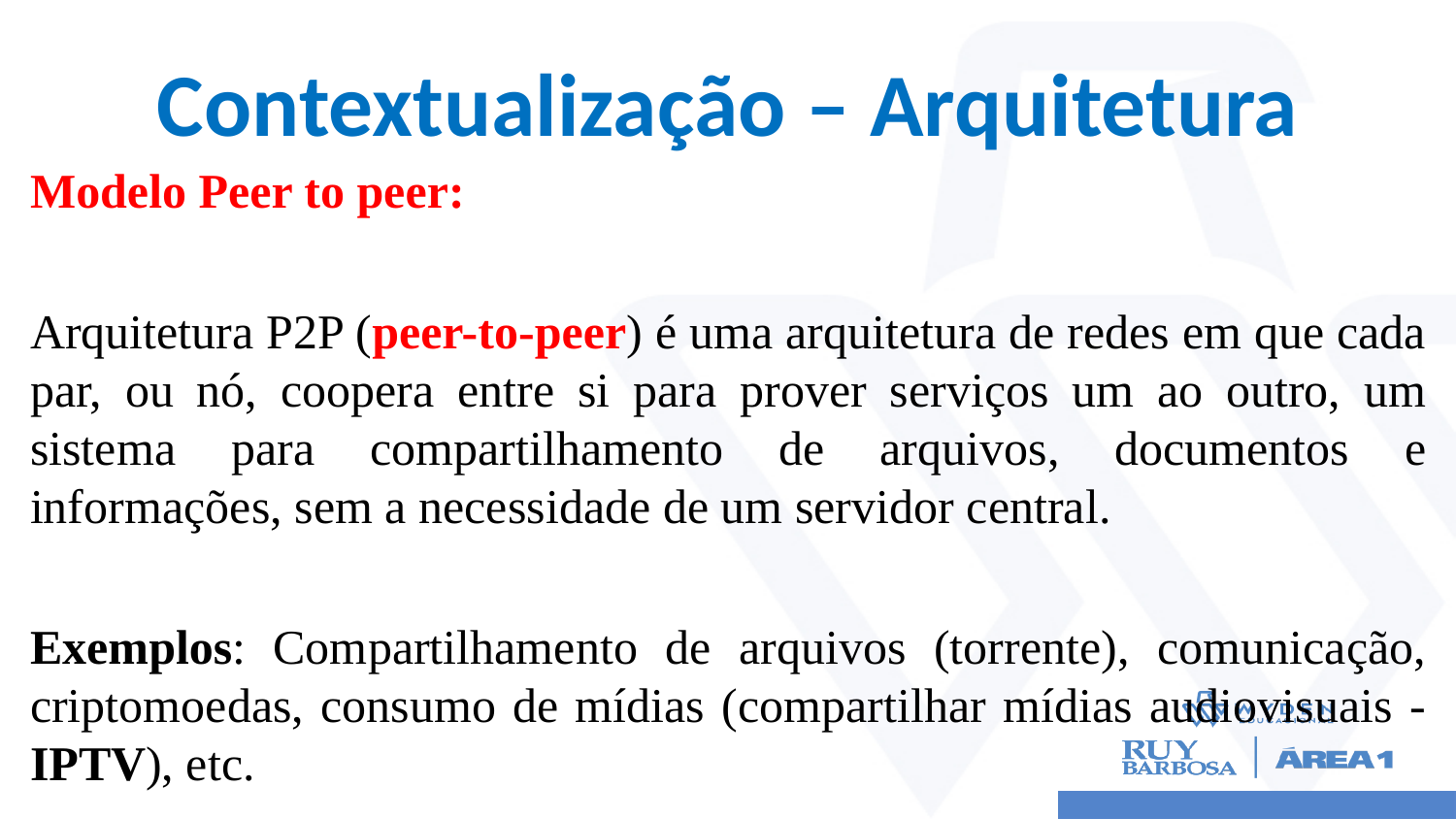

# Contextualização – Arquitetura
Modelo Peer to peer:

Arquitetura P2P (peer-to-peer) é uma arquitetura de redes em que cada par, ou nó, coopera entre si para prover serviços um ao outro, um sistema para compartilhamento de arquivos, documentos e informações, sem a necessidade de um servidor central.

Exemplos: Compartilhamento de arquivos (torrente), comunicação, criptomoedas, consumo de mídias (compartilhar mídias audiovisuais - IPTV), etc.